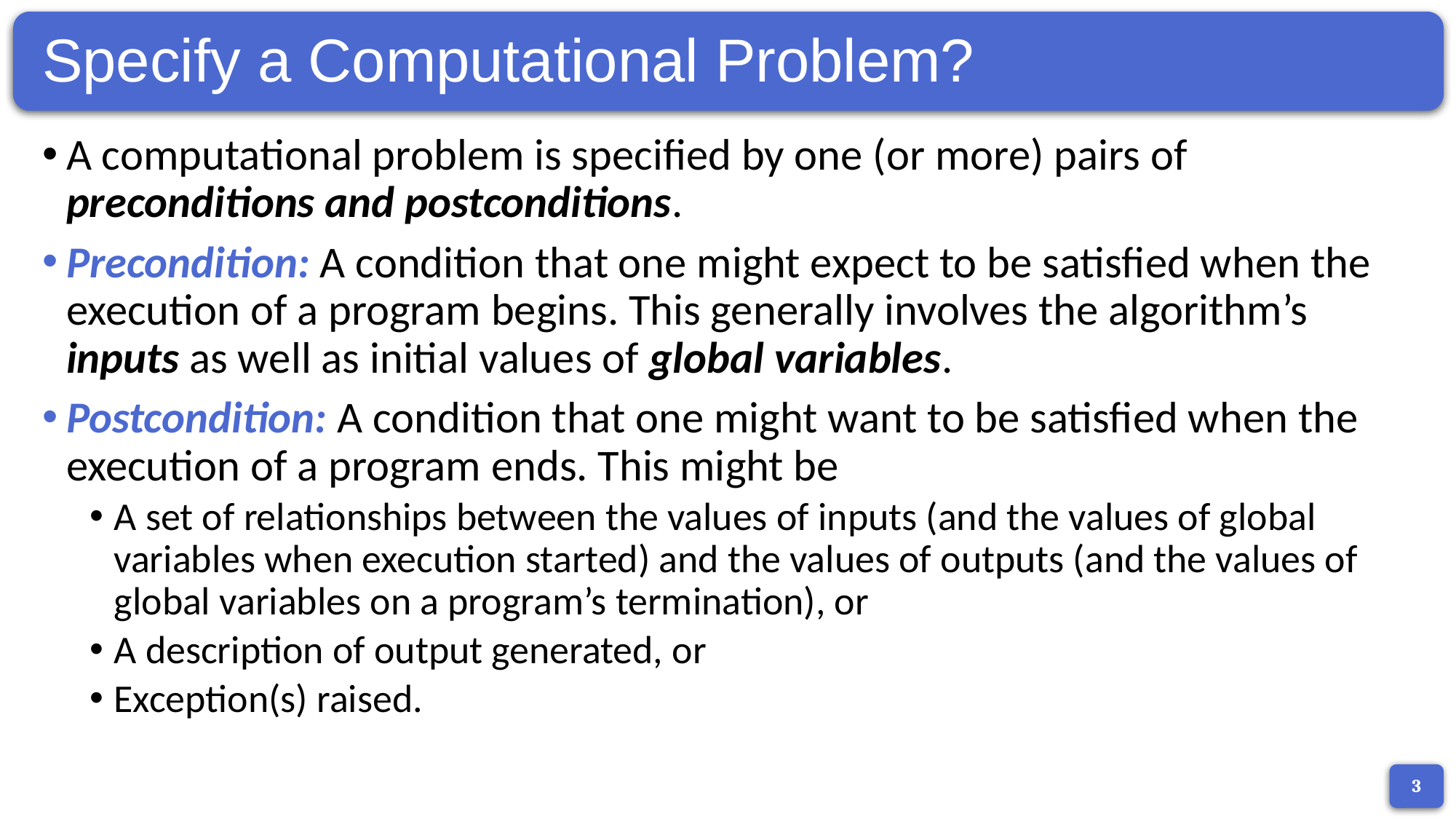

# Specify a Computational Problem?
A computational problem is specified by one (or more) pairs of preconditions and postconditions.
Precondition: A condition that one might expect to be satisfied when the execution of a program begins. This generally involves the algorithm’s inputs as well as initial values of global variables.
Postcondition: A condition that one might want to be satisfied when the execution of a program ends. This might be
A set of relationships between the values of inputs (and the values of global variables when execution started) and the values of outputs (and the values of global variables on a program’s termination), or
A description of output generated, or
Exception(s) raised.
3